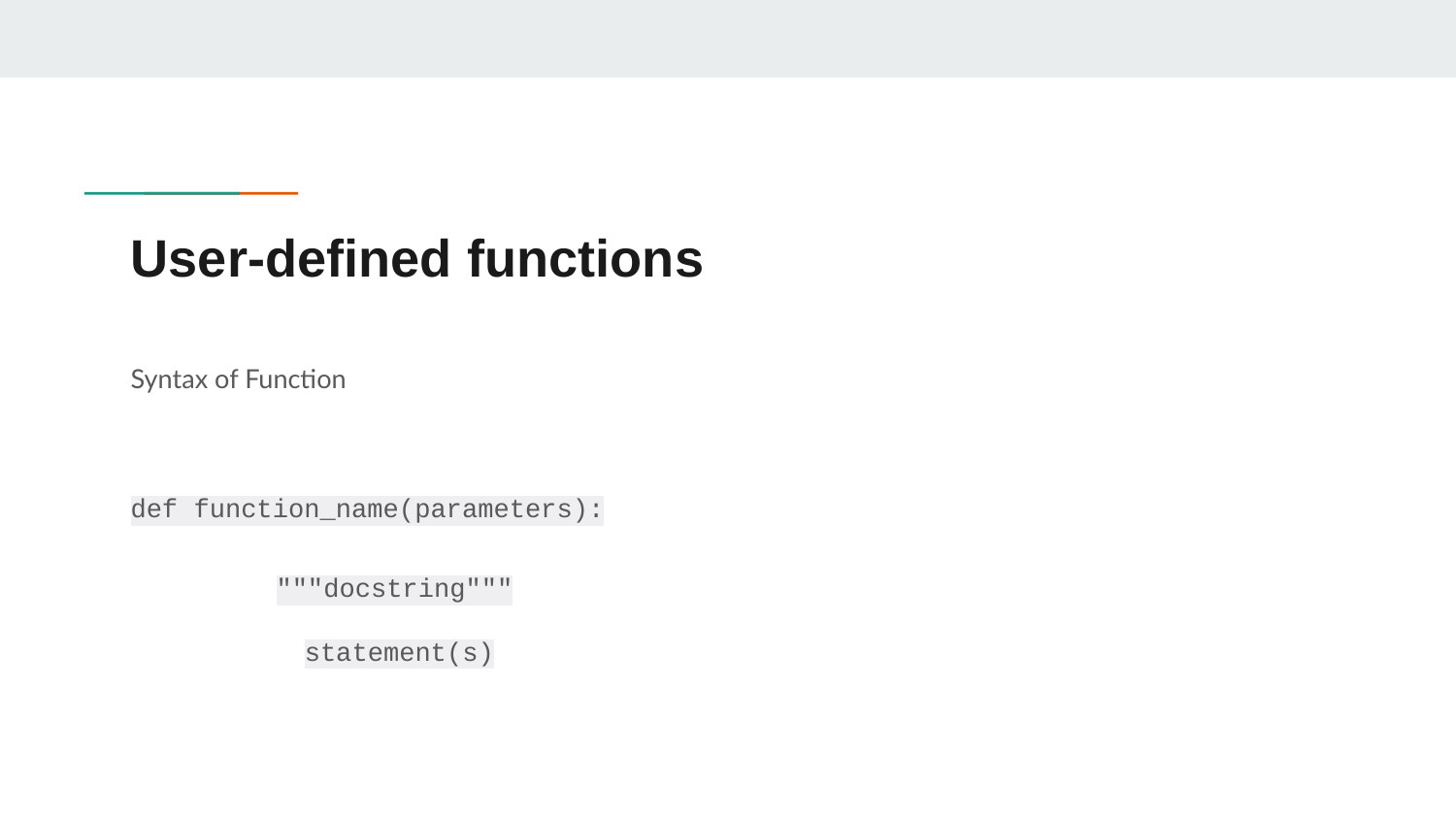

# User-defined functions
Syntax of Function

def function_name(parameters):
	"""docstring"""
	statement(s)